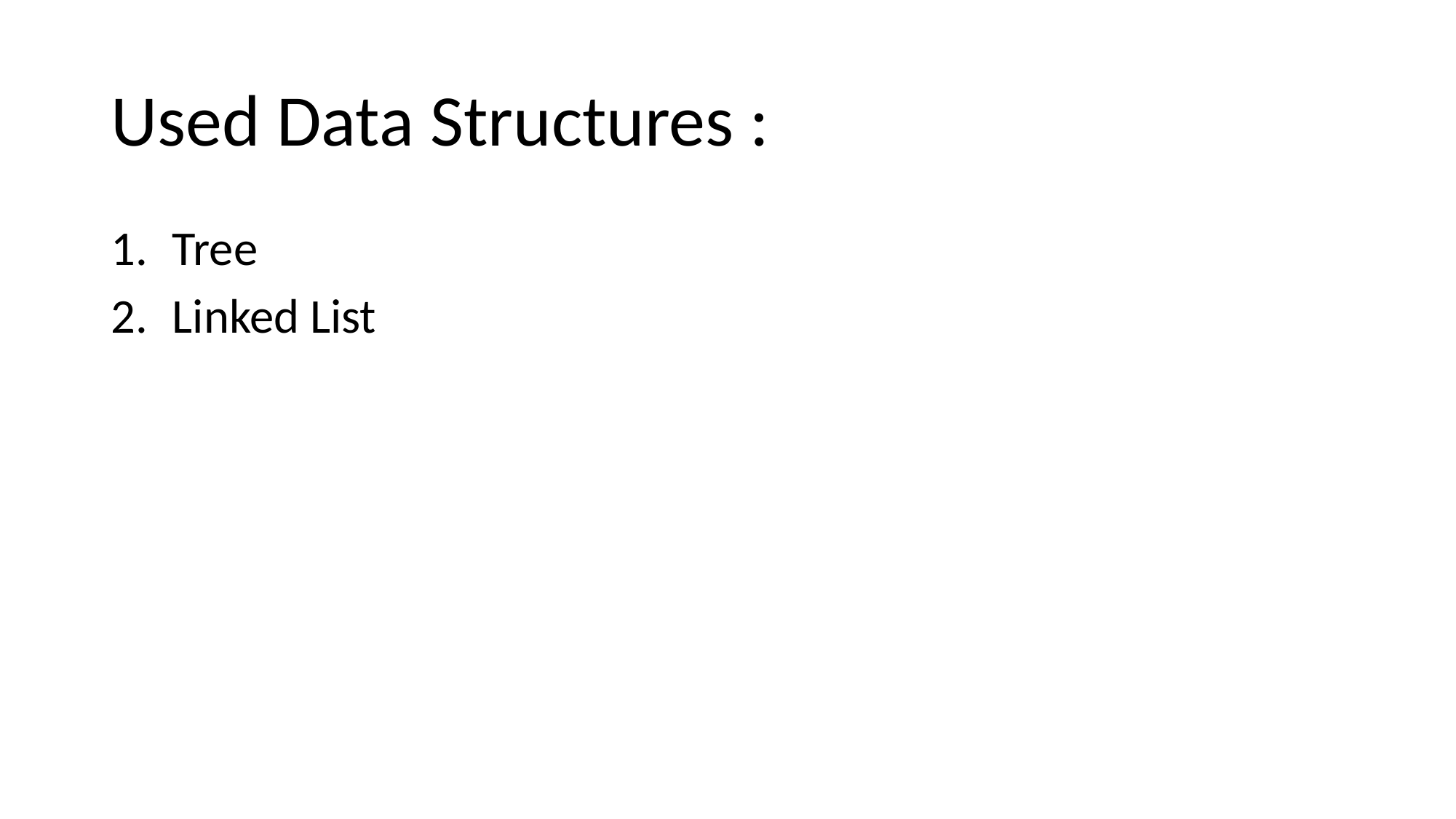

# Used Data Structures :
Tree
Linked List